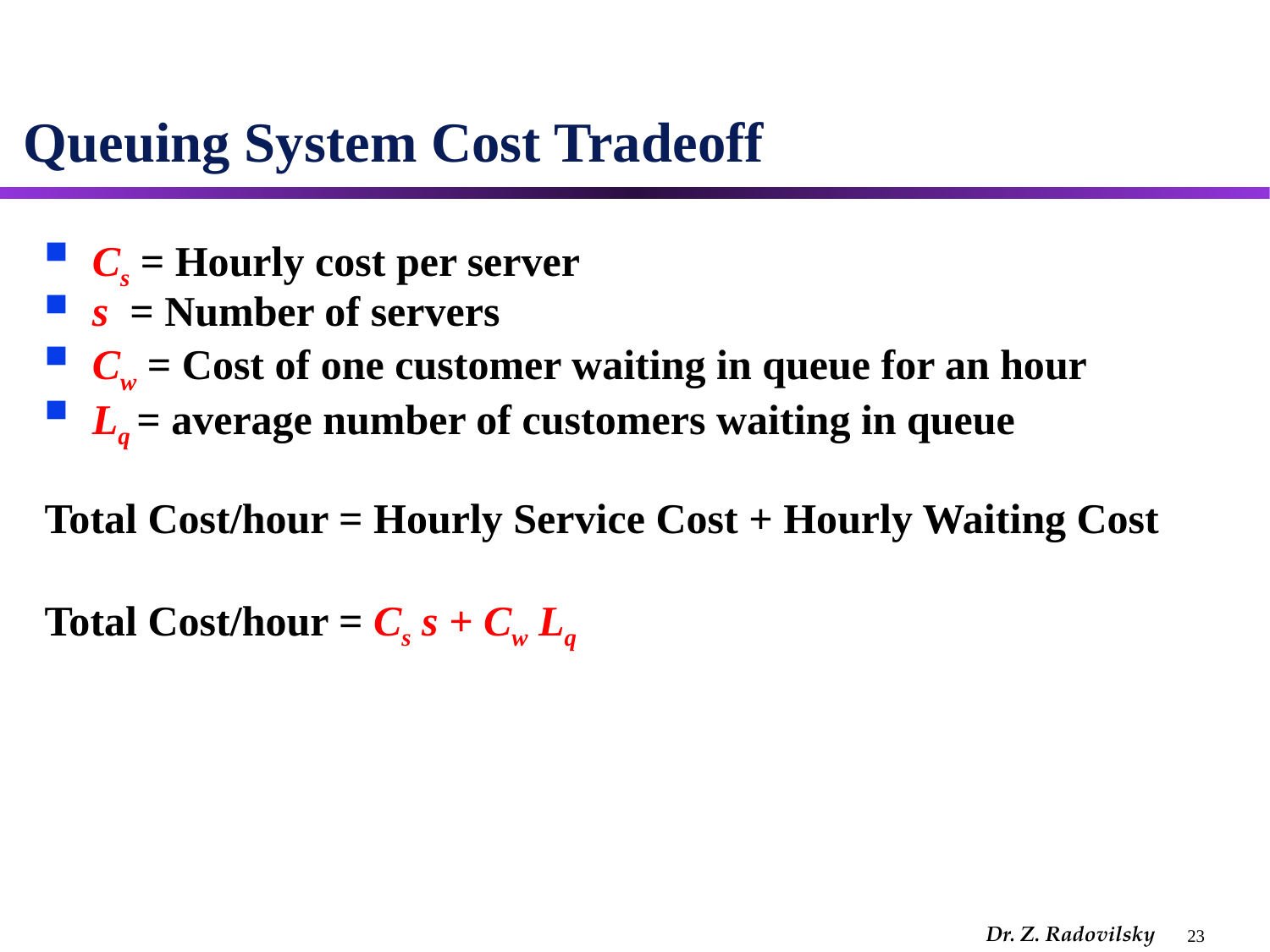

# Queuing System Cost Tradeoff
Cs = Hourly cost per server
s  = Number of servers
Cw = Cost of one customer waiting in queue for an hour
Lq = average number of customers waiting in queue

Total Cost/hour = Hourly Service Cost + Hourly Waiting Cost

Total Cost/hour = Cs s + Cw Lq